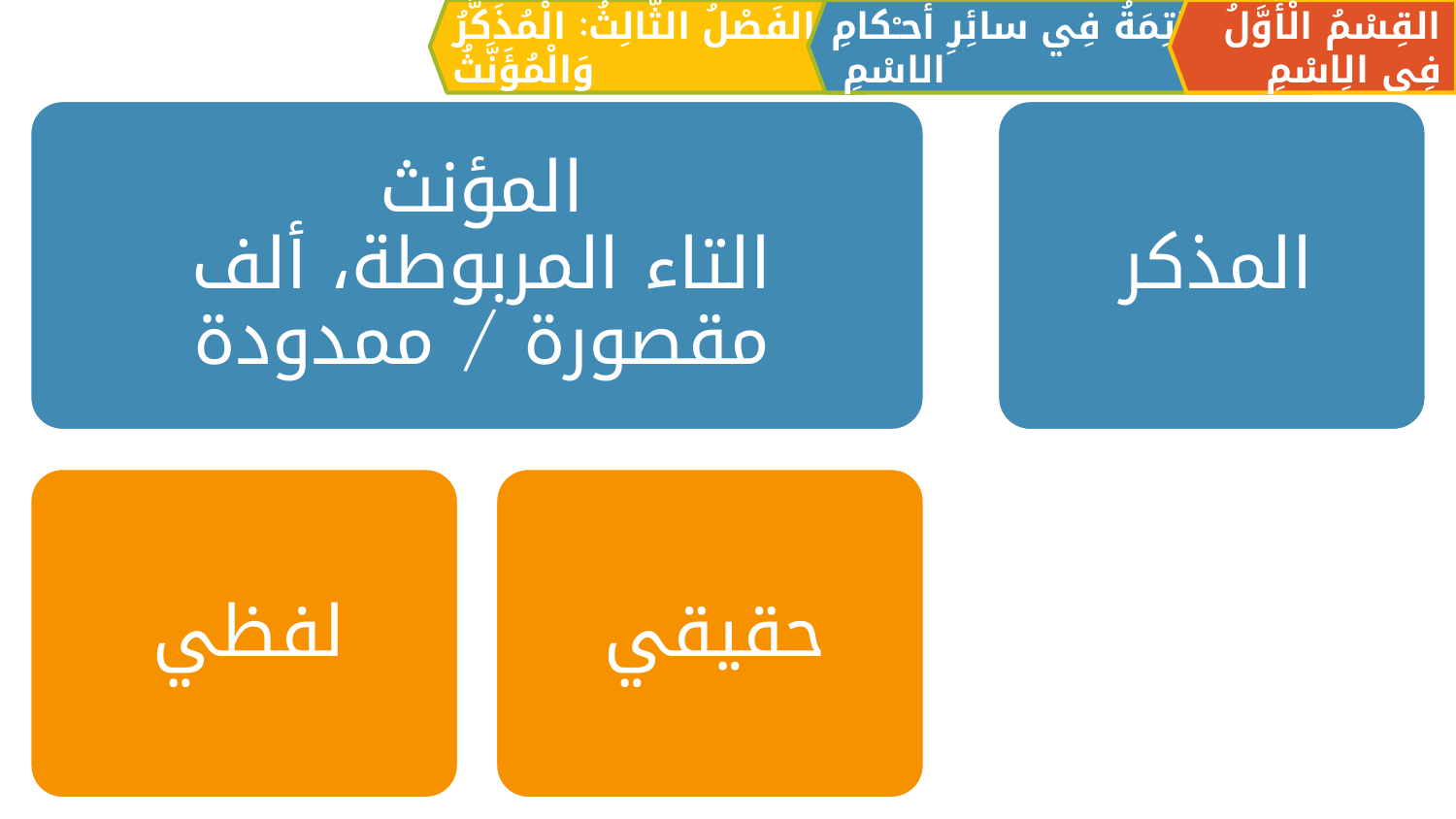

الفَصْلُ الثَّالِثُ: الْمُذَكَّرُ وَالْمُؤَنَّثُ
القِسْمُ الْأَوَّلُ فِي الِاسْمِ
الْخَاتِمَةُ فِي سائِرِ أحـْكامِ الاسْمِ
المذكر
المؤنث
التاء المربوطة، ألف مقصورة / ممدودة
حقيقي
لفظي